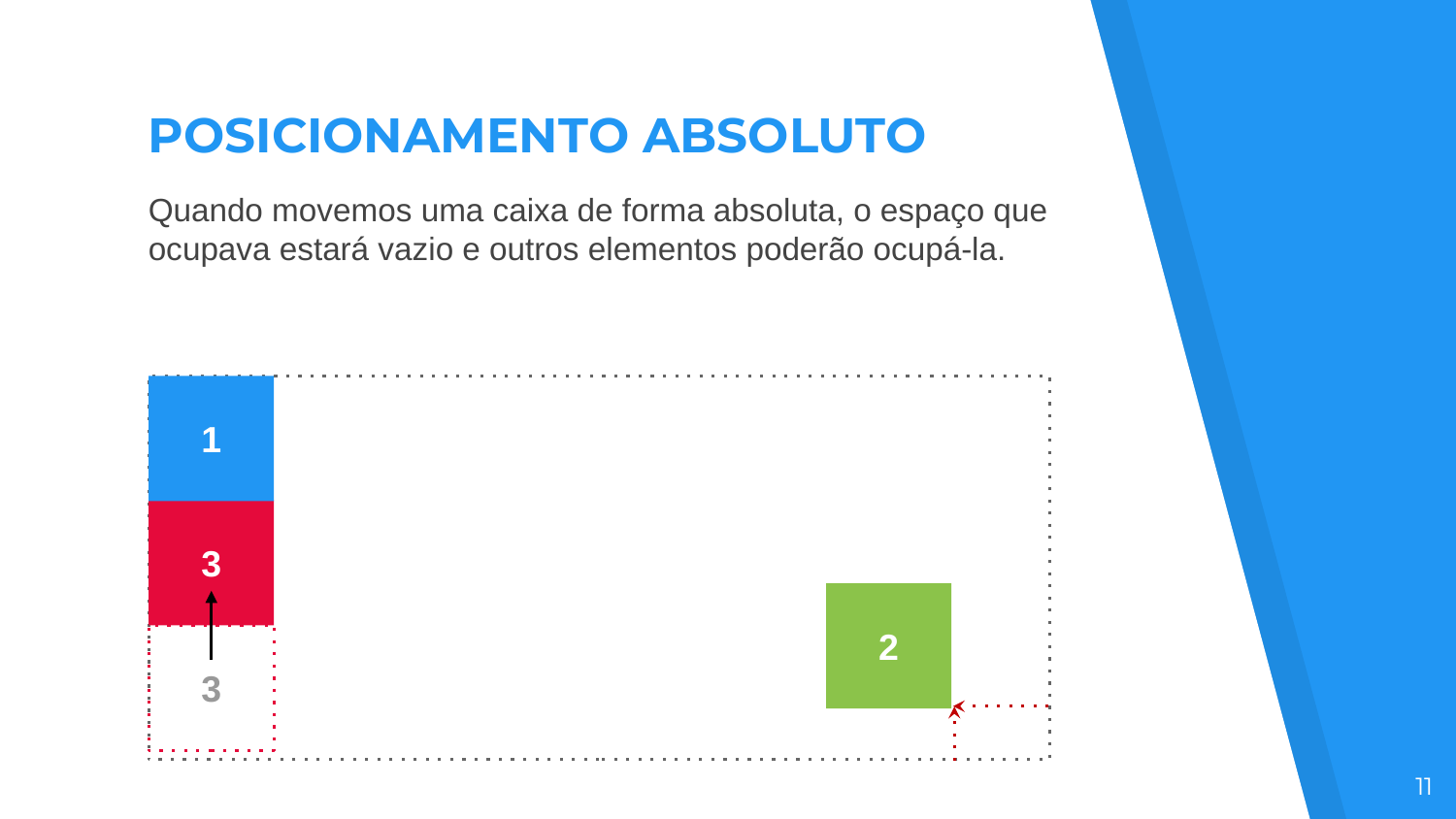

POSICIONAMENTO ABSOLUTO
Quando movemos uma caixa de forma absoluta, o espaço que ocupava estará vazio e outros elementos poderão ocupá-la.

1
3
2
3
11